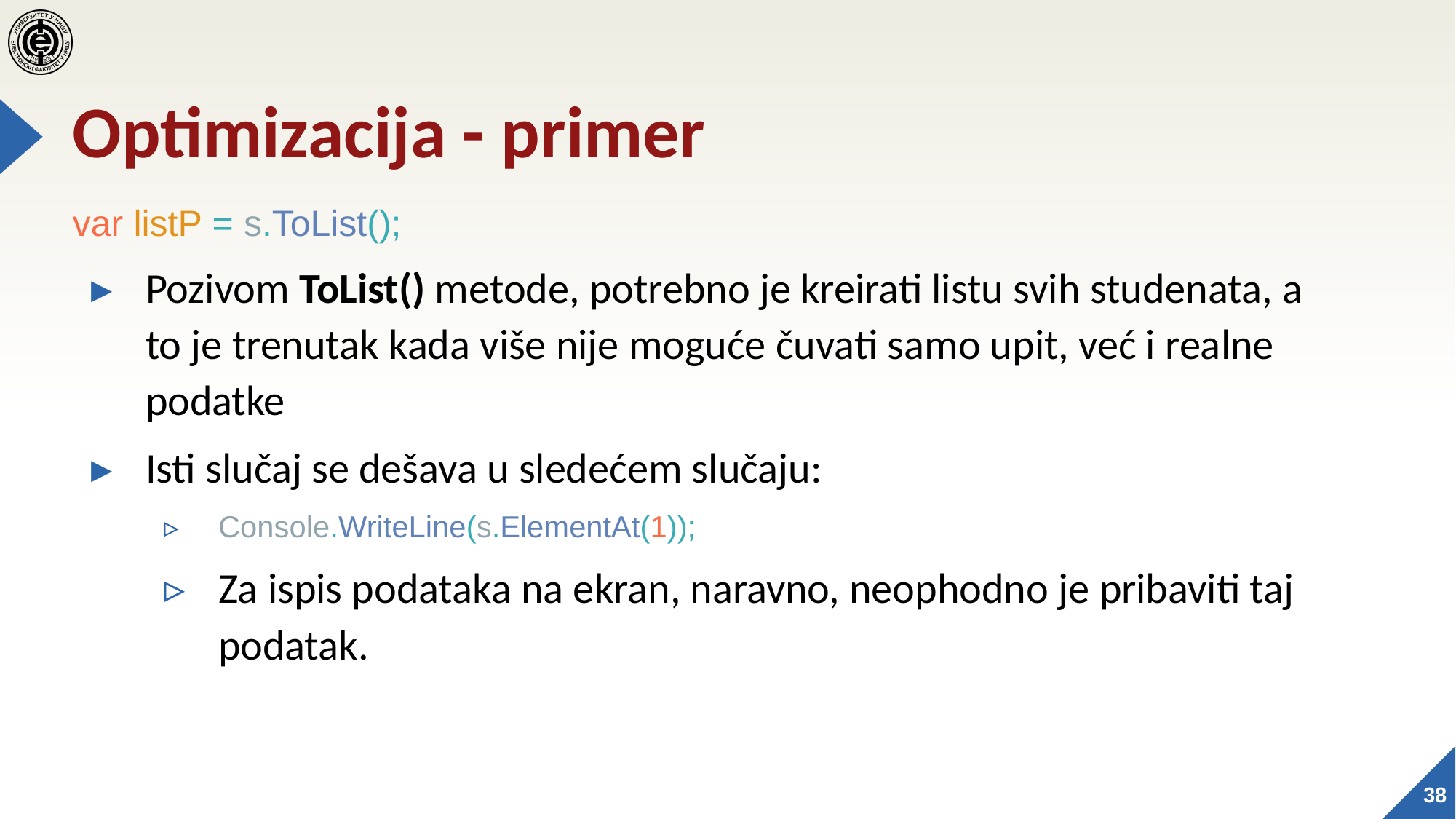

# Optimizacija - primer
var listP = s.ToList();
Pozivom ToList() metode, potrebno je kreirati listu svih studenata, a to je trenutak kada više nije moguće čuvati samo upit, već i realne podatke
Isti slučaj se dešava u sledećem slučaju:
Console.WriteLine(s.ElementAt(1));
Za ispis podataka na ekran, naravno, neophodno je pribaviti taj podatak.
38